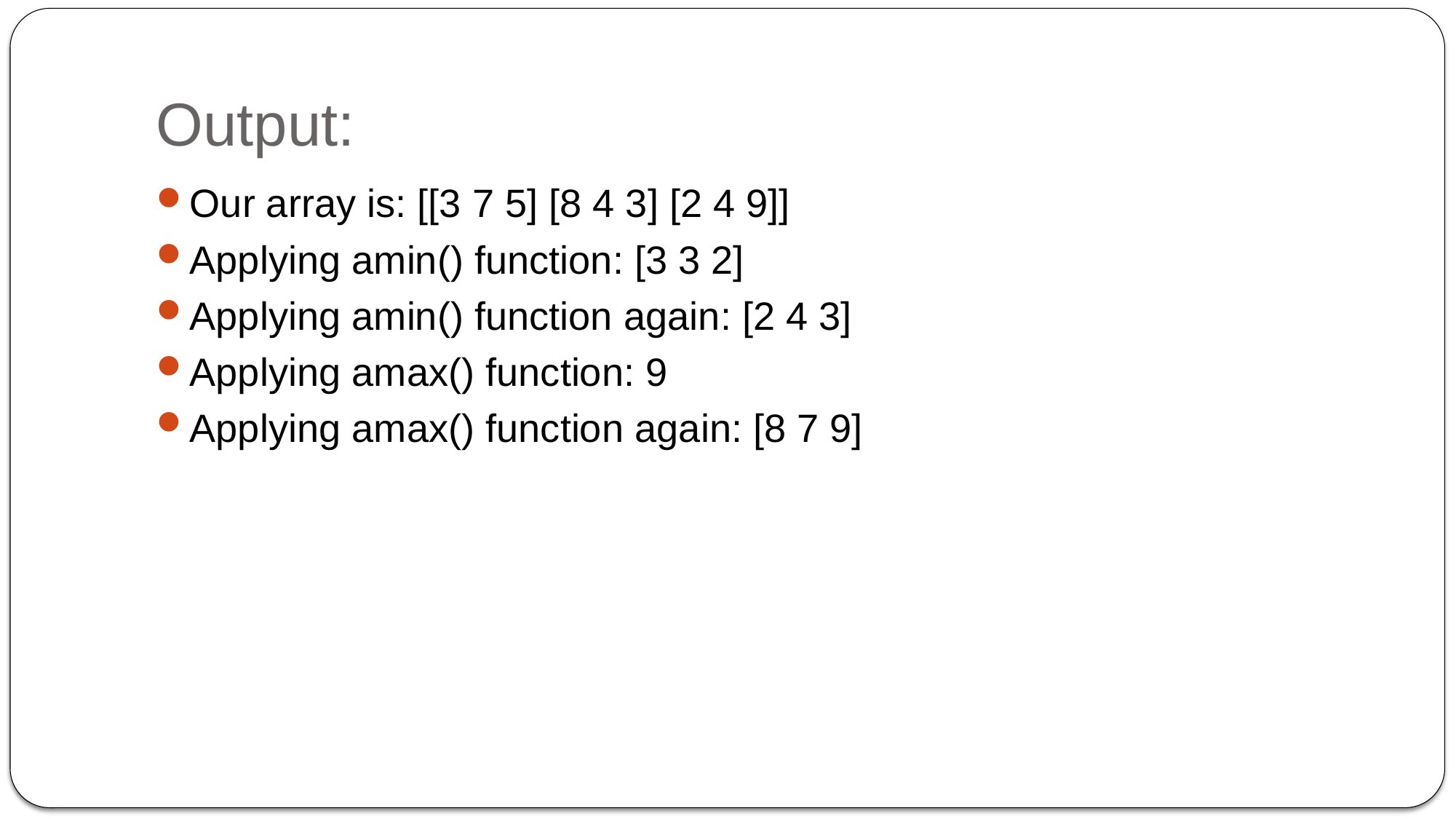

# Output:
Our array is: [[3 7 5] [8 4 3] [2 4 9]]
Applying amin() function: [3 3 2]
Applying amin() function again: [2 4 3]
Applying amax() function: 9
Applying amax() function again: [8 7 9]